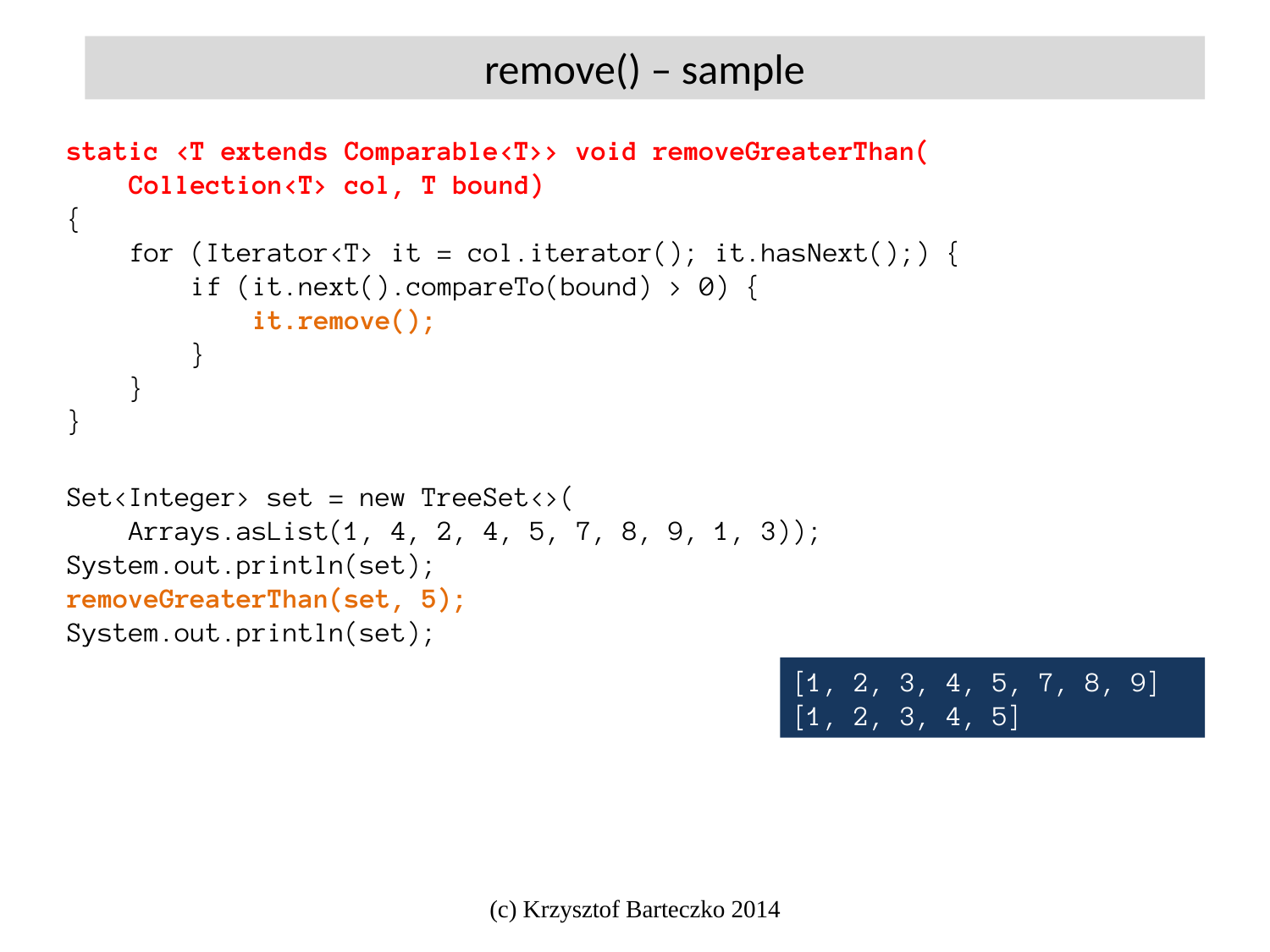

remove() – sample
static <T extends Comparable<T>> void removeGreaterThan(
    Collection<T> col, T bound)
{
    for (Iterator<T> it = col.iterator(); it.hasNext();) {
        if (it.next().compareTo(bound) > 0) {
            it.remove();
        }
    }
}
Set<Integer> set = new TreeSet<>(
    Arrays.asList(1, 4, 2, 4, 5, 7, 8, 9, 1, 3));
System.out.println(set);
removeGreaterThan(set, 5);
System.out.println(set);
[1, 2, 3, 4, 5, 7, 8, 9]
[1, 2, 3, 4, 5]
(c) Krzysztof Barteczko 2014